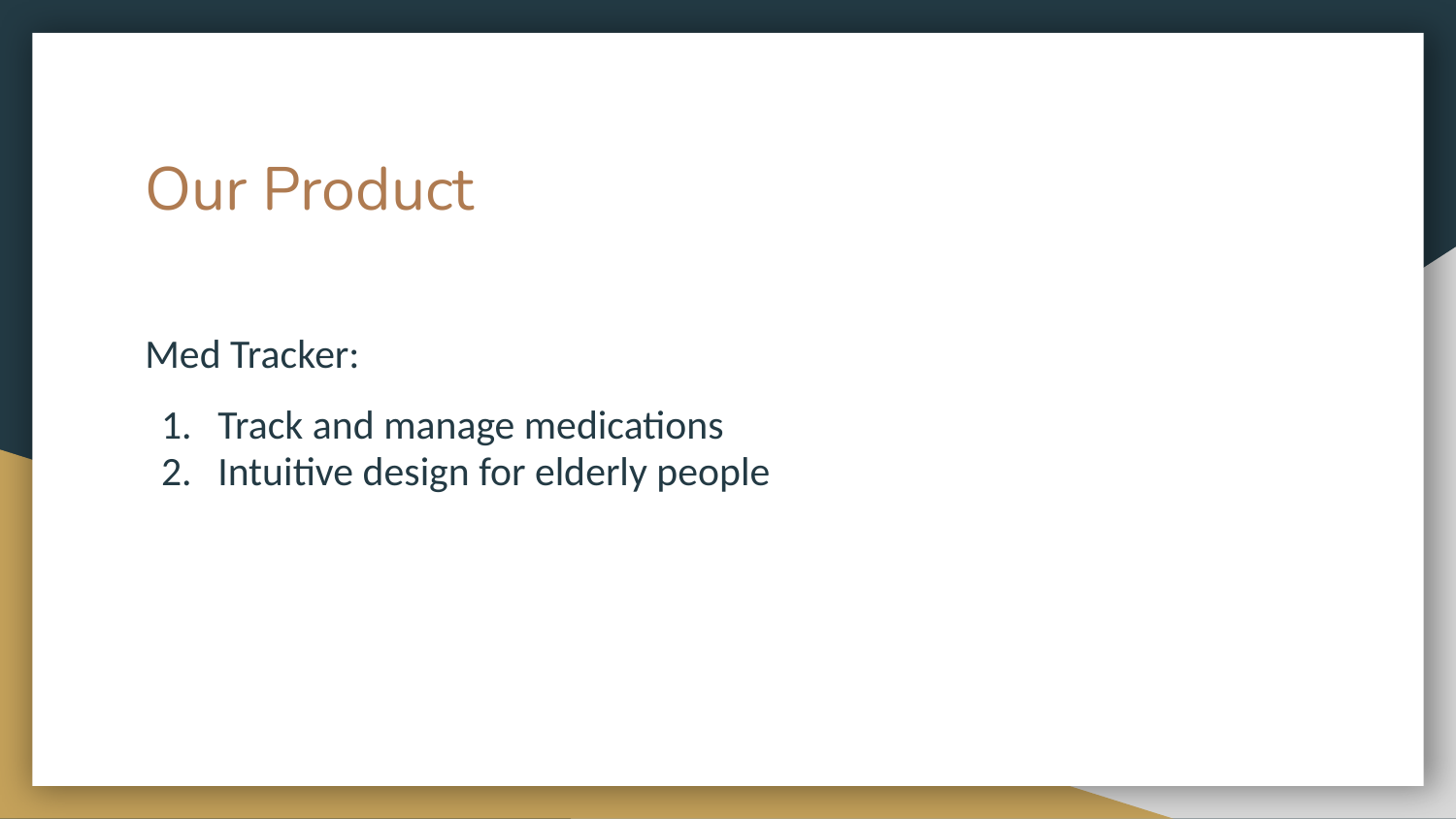

# Our Product
Med Tracker:
Track and manage medications
Intuitive design for elderly people